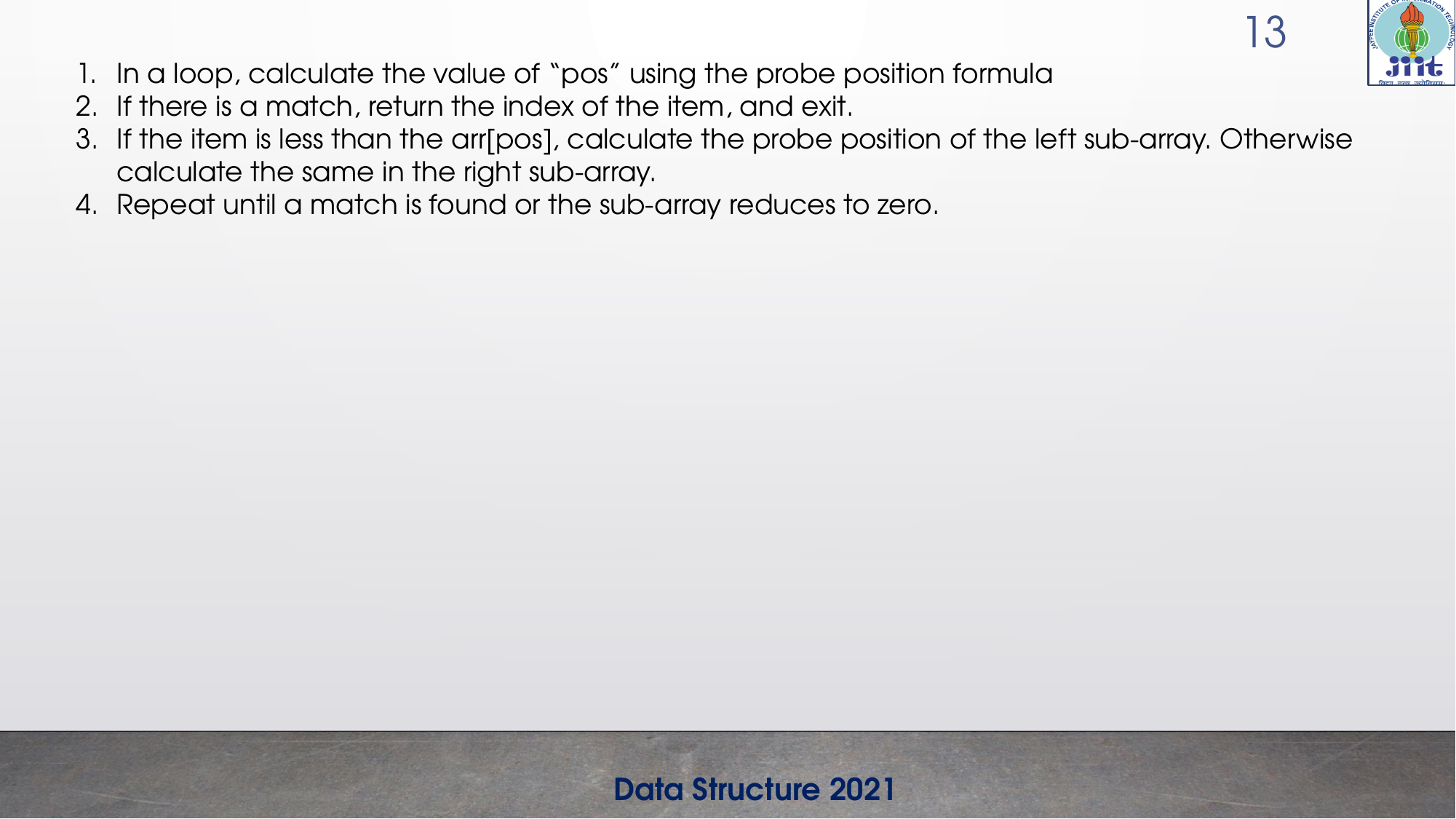

13
In a loop, calculate the value of “pos” using the probe position formula
If there is a match, return the index of the item, and exit.
If the item is less than the arr[pos], calculate the probe position of the left sub-array. Otherwise calculate the same in the right sub-array.
Repeat until a match is found or the sub-array reduces to zero.